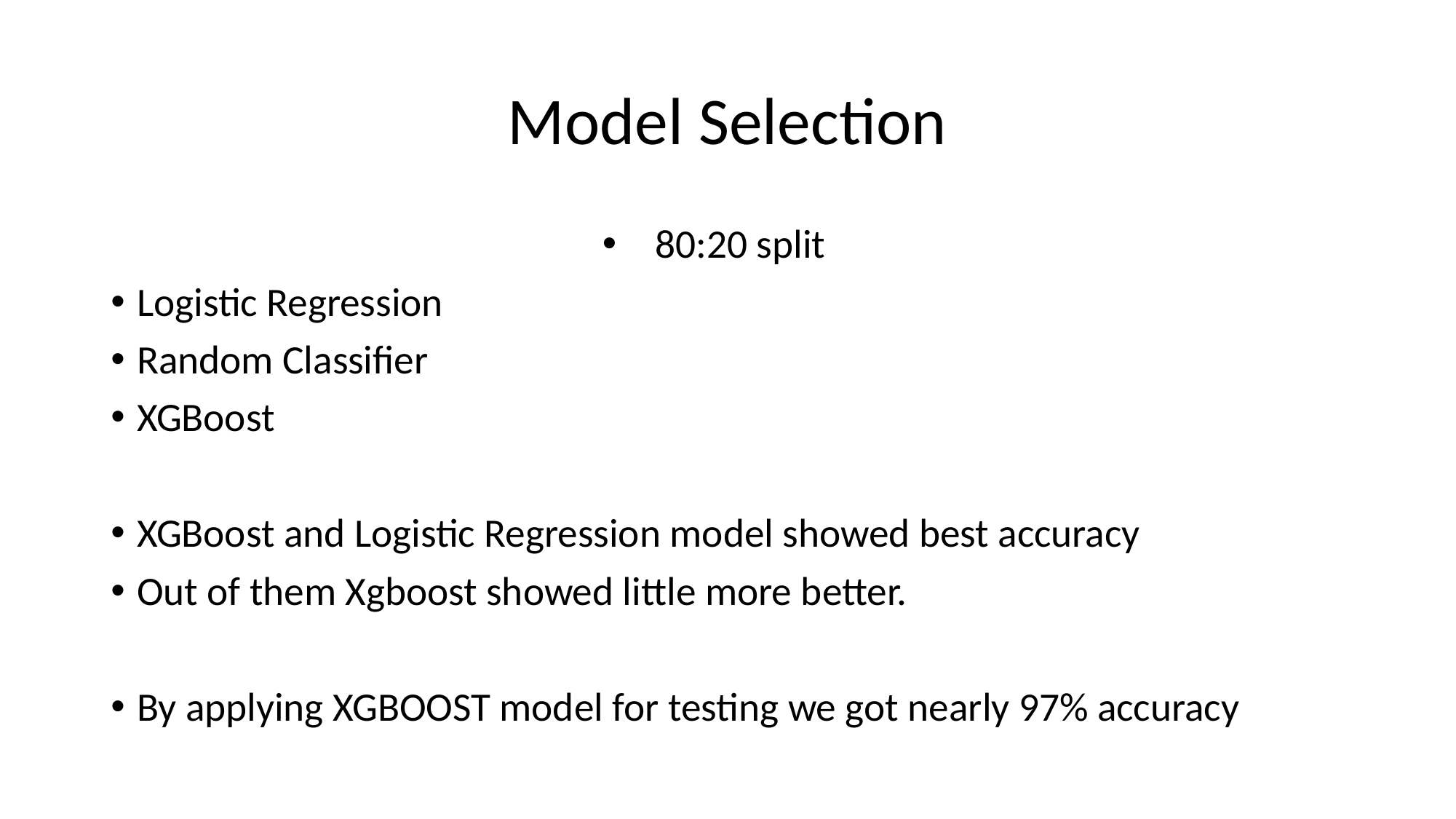

# Model Selection
80:20 split
Logistic Regression
Random Classifier
XGBoost

XGBoost and Logistic Regression model showed best accuracy
Out of them Xgboost showed little more better.

By applying XGBOOST model for testing we got nearly 97% accuracy